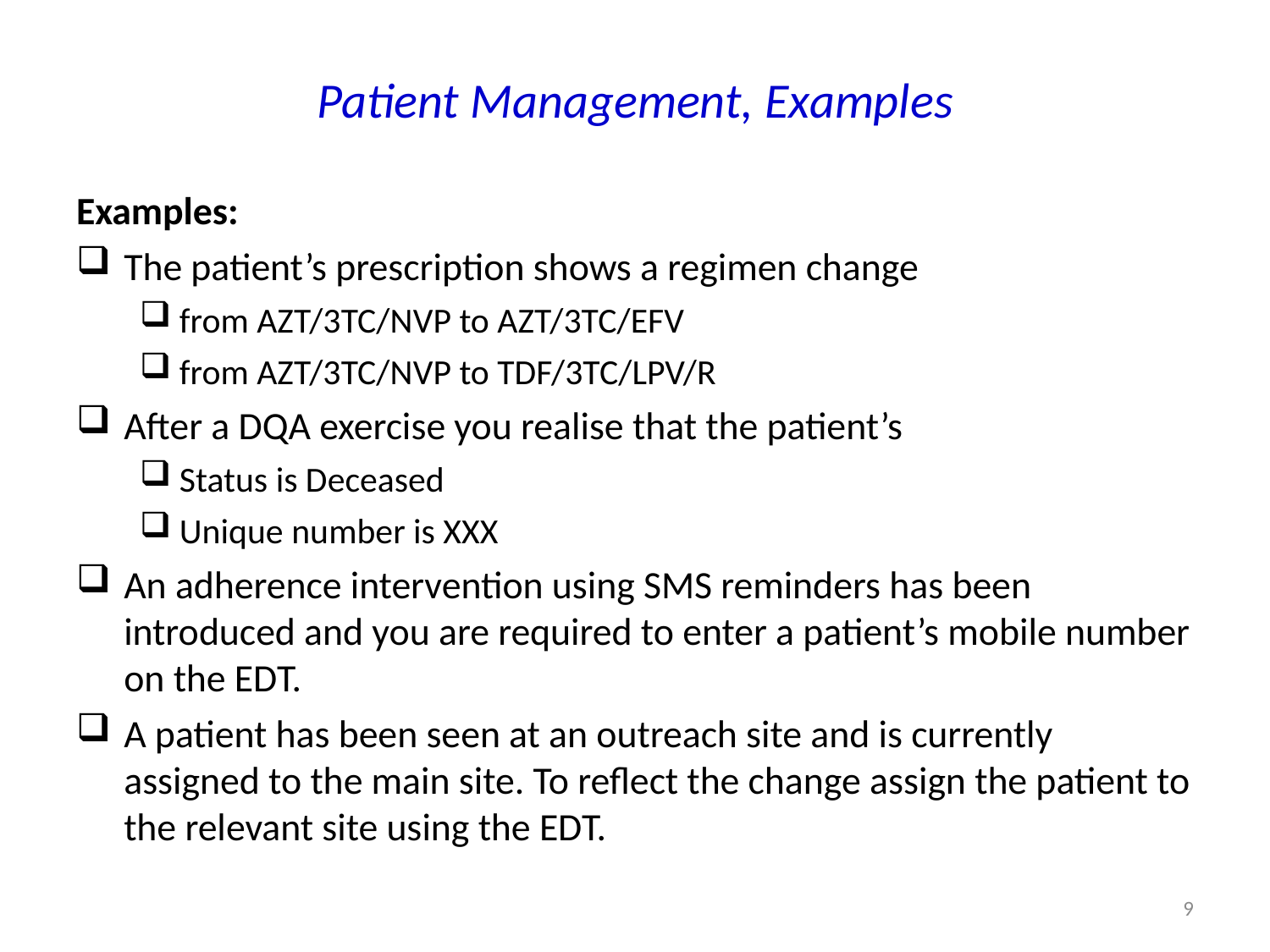

# Patient Management, Examples
Examples:
The patient’s prescription shows a regimen change
from AZT/3TC/NVP to AZT/3TC/EFV
from AZT/3TC/NVP to TDF/3TC/LPV/R
After a DQA exercise you realise that the patient’s
Status is Deceased
Unique number is XXX
An adherence intervention using SMS reminders has been introduced and you are required to enter a patient’s mobile number on the EDT.
A patient has been seen at an outreach site and is currently assigned to the main site. To reflect the change assign the patient to the relevant site using the EDT.

9